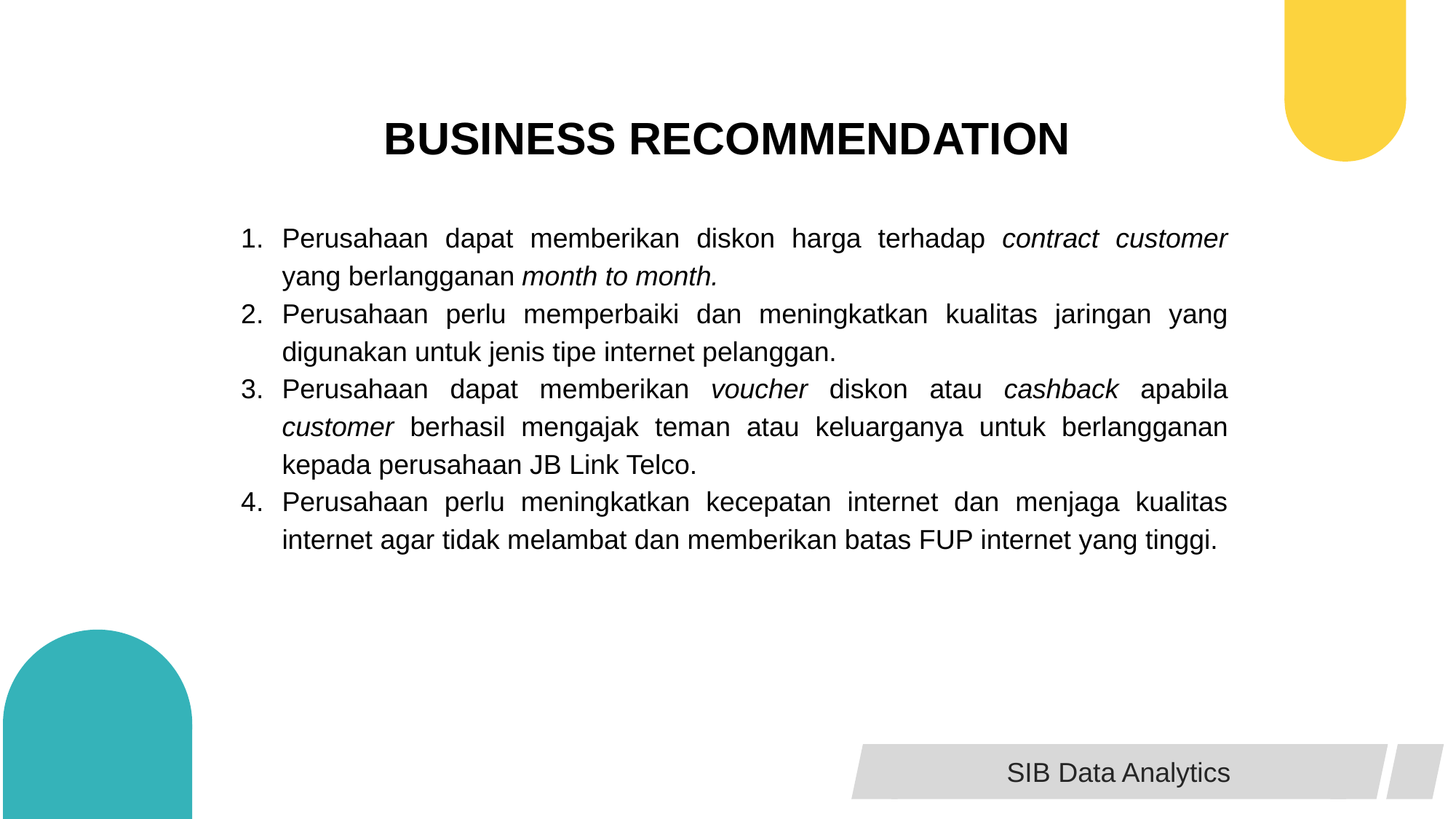

BUSINESS RECOMMENDATION
Perusahaan dapat memberikan diskon harga terhadap contract customer yang berlangganan month to month.
Perusahaan perlu memperbaiki dan meningkatkan kualitas jaringan yang digunakan untuk jenis tipe internet pelanggan.
Perusahaan dapat memberikan voucher diskon atau cashback apabila customer berhasil mengajak teman atau keluarganya untuk berlangganan kepada perusahaan JB Link Telco.
Perusahaan perlu meningkatkan kecepatan internet dan menjaga kualitas internet agar tidak melambat dan memberikan batas FUP internet yang tinggi.

SIB Data Analytics